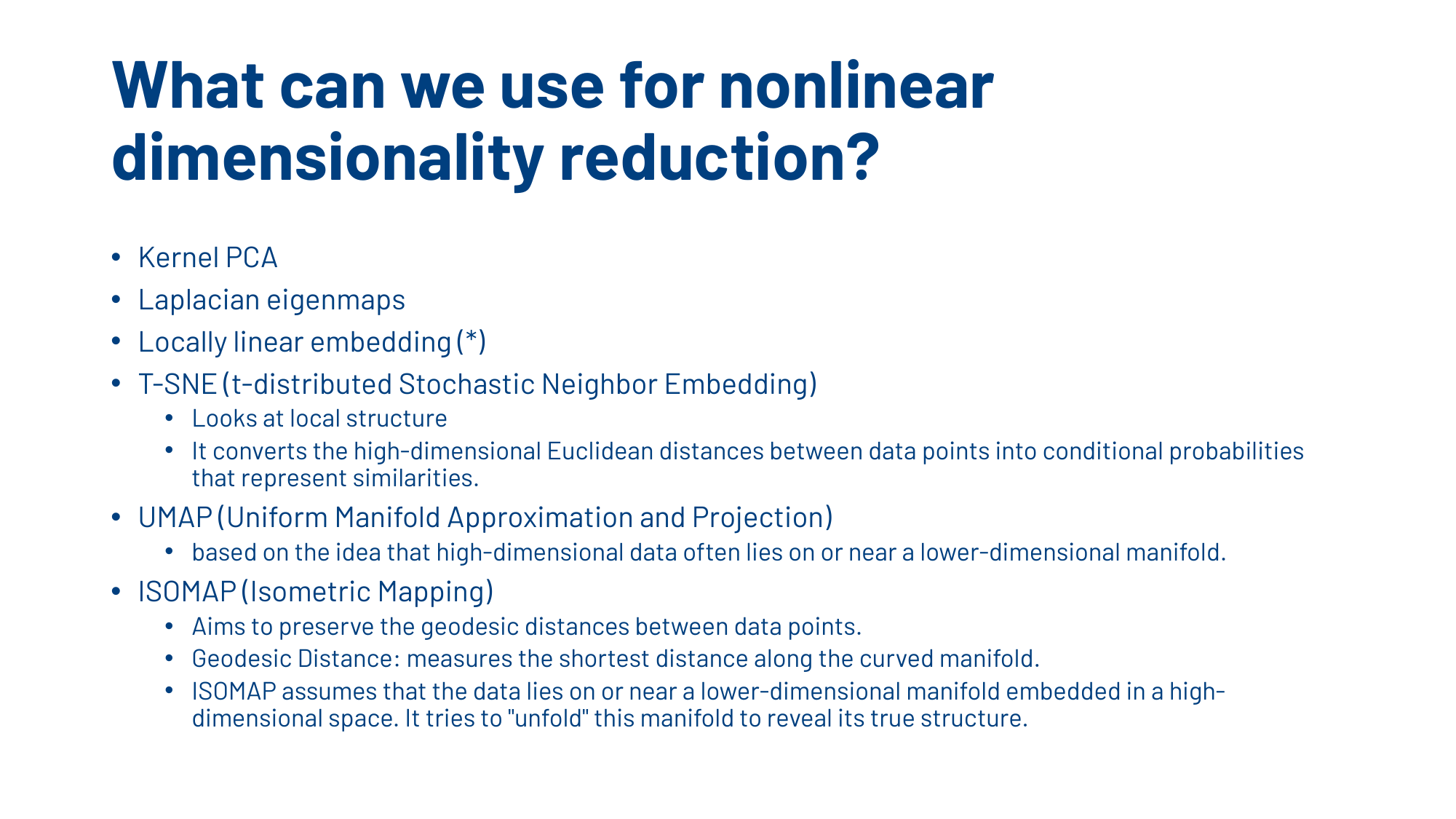

# What can we use for nonlinear dimensionality reduction?

Kernel PCA
Laplacian eigenmaps
Locally linear embedding (*)
T-SNE (t-distributed Stochastic Neighbor Embedding)
Looks at local structure
It converts the high-dimensional Euclidean distances between data points into conditional probabilities that represent similarities.
UMAP (Uniform Manifold Approximation and Projection)
based on the idea that high-dimensional data often lies on or near a lower-dimensional manifold.
ISOMAP (Isometric Mapping)
Aims to preserve the geodesic distances between data points.
Geodesic Distance: measures the shortest distance along the curved manifold.
ISOMAP assumes that the data lies on or near a lower-dimensional manifold embedded in a high-dimensional space. It tries to "unfold" this manifold to reveal its true structure.